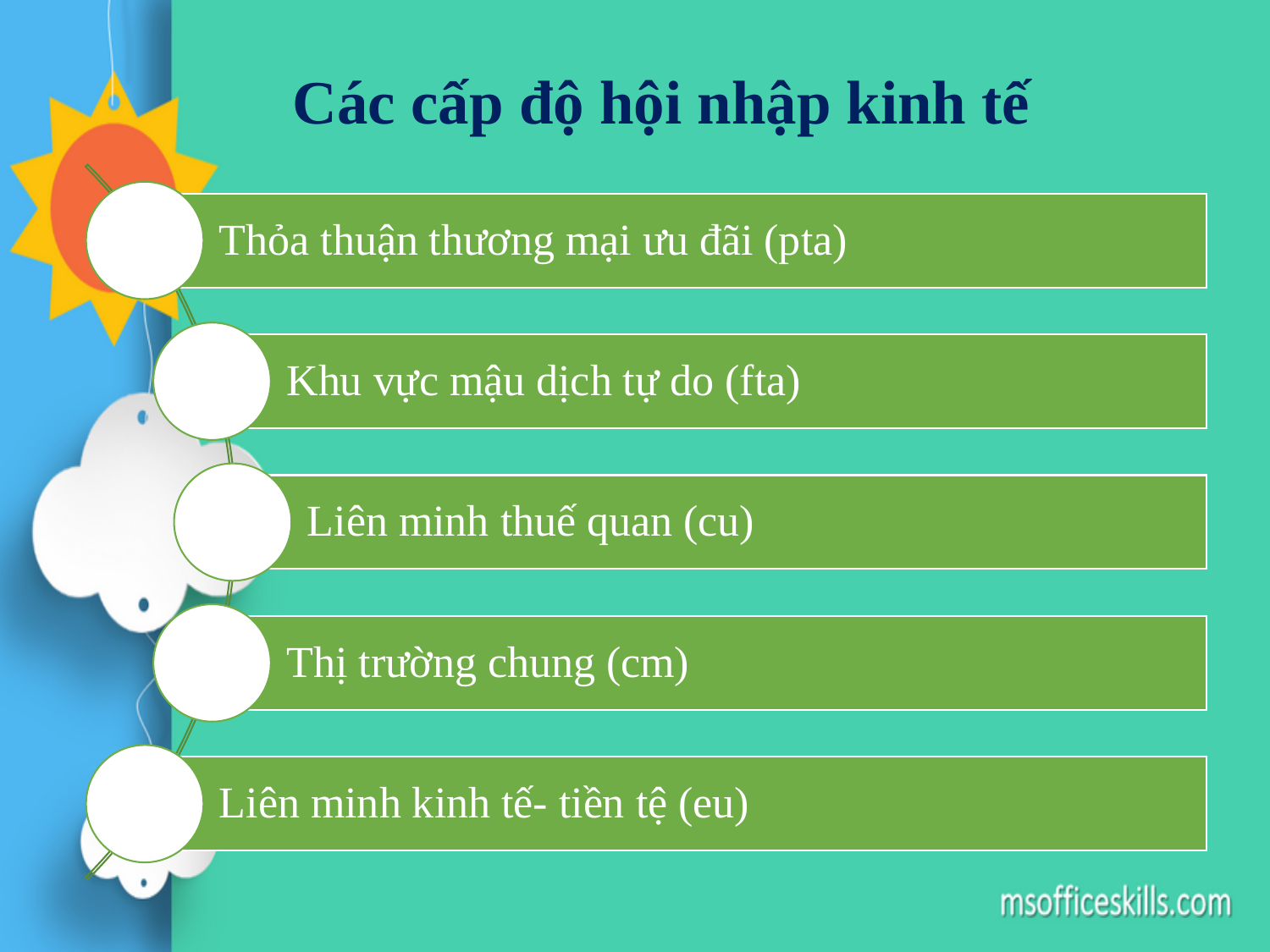

Các cấp độ hội nhập kinh tế
Thỏa thuận thương mại ưu đãi (pta)
Khu vực mậu dịch tự do (fta)
Liên minh thuế quan (cu)
Thị trường chung (cm)
Liên minh kinh tế- tiền tệ (eu)